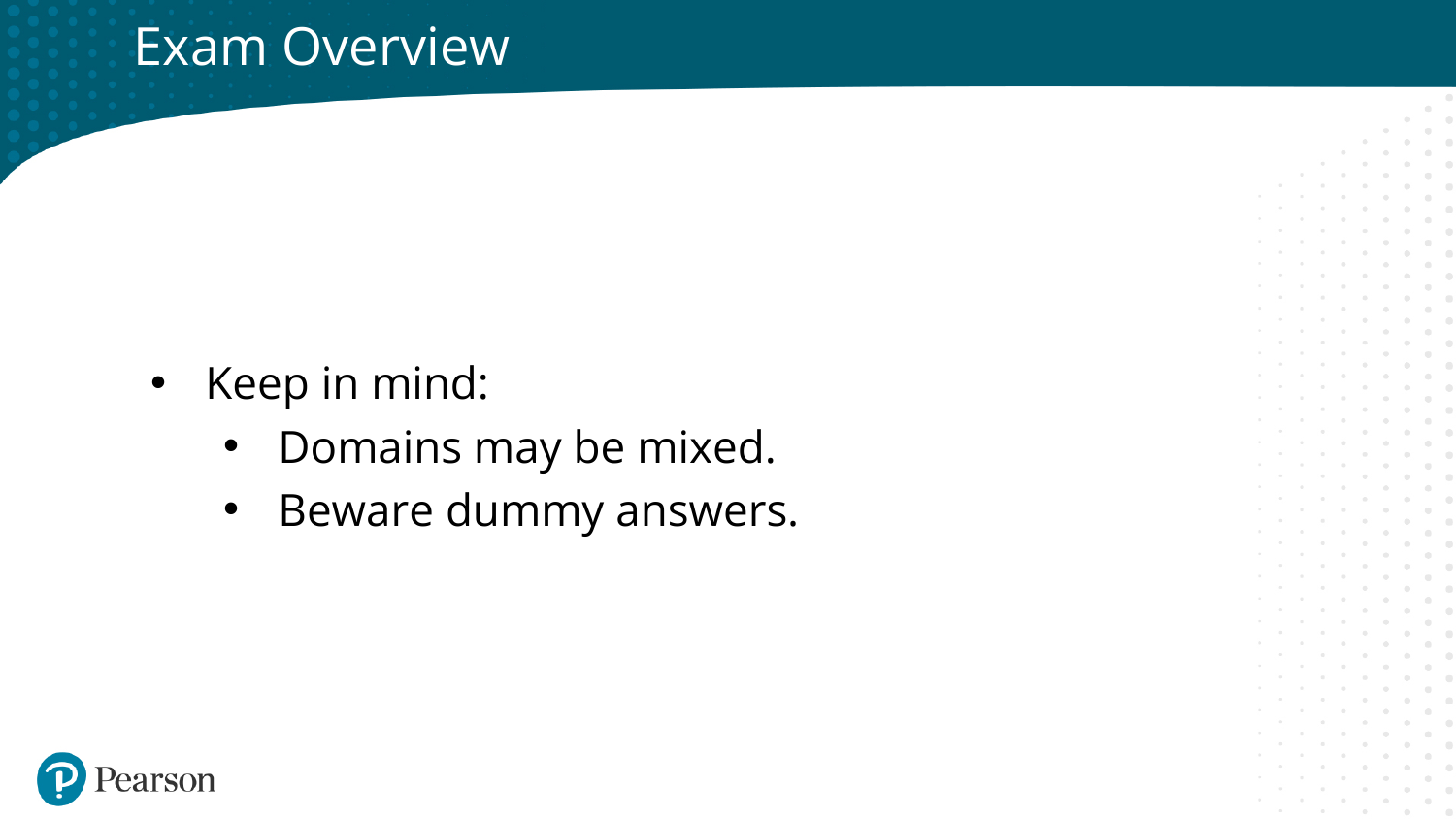

# Exam Overview
Keep in mind:
Domains may be mixed.
Beware dummy answers.